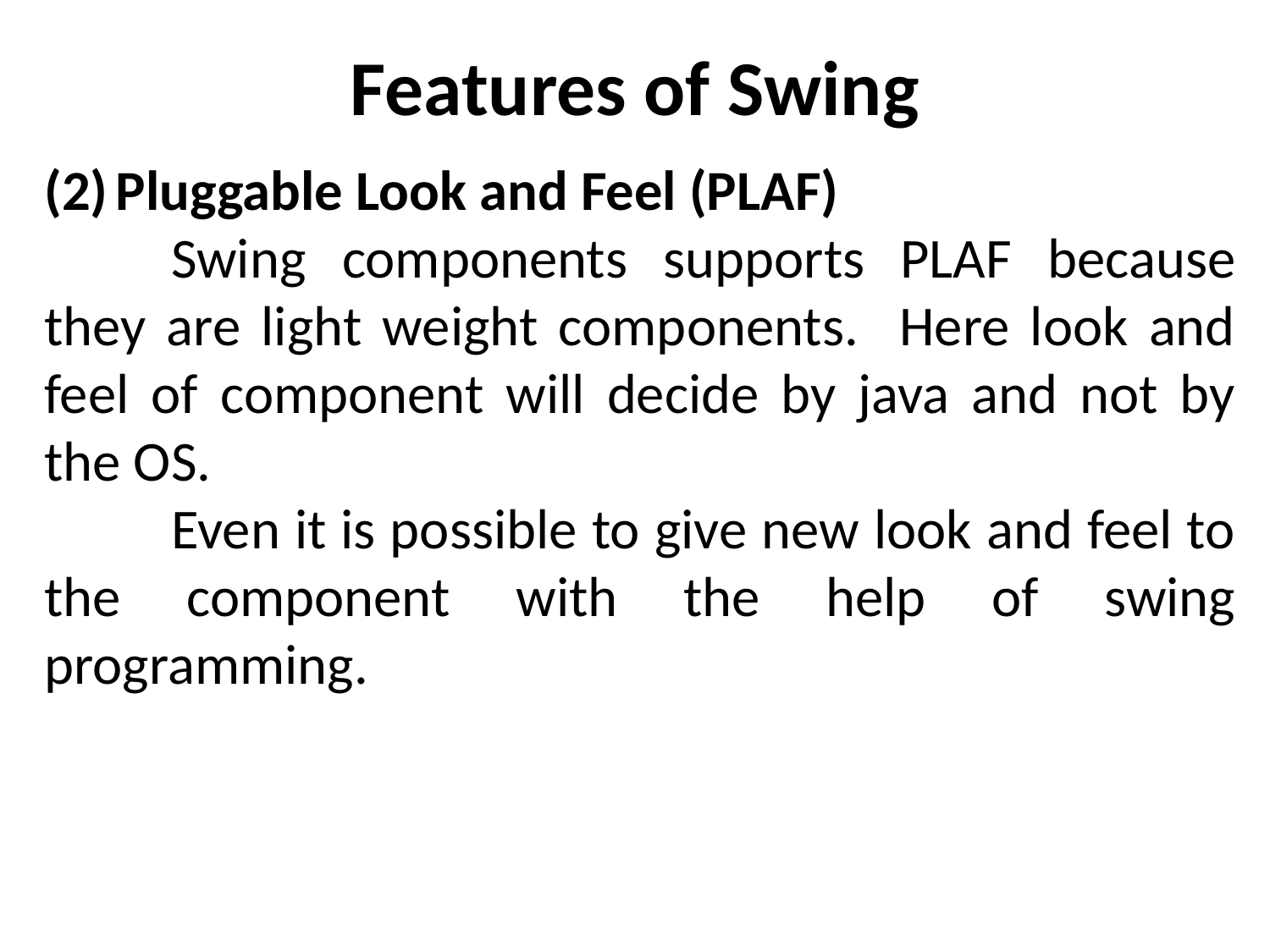

# Features of Swing
Pluggable Look and Feel (PLAF)
	Swing components supports PLAF because they are light weight components.  Here look and feel of component will decide by java and not by the OS.
	Even it is possible to give new look and feel to the component with the help of swing programming.